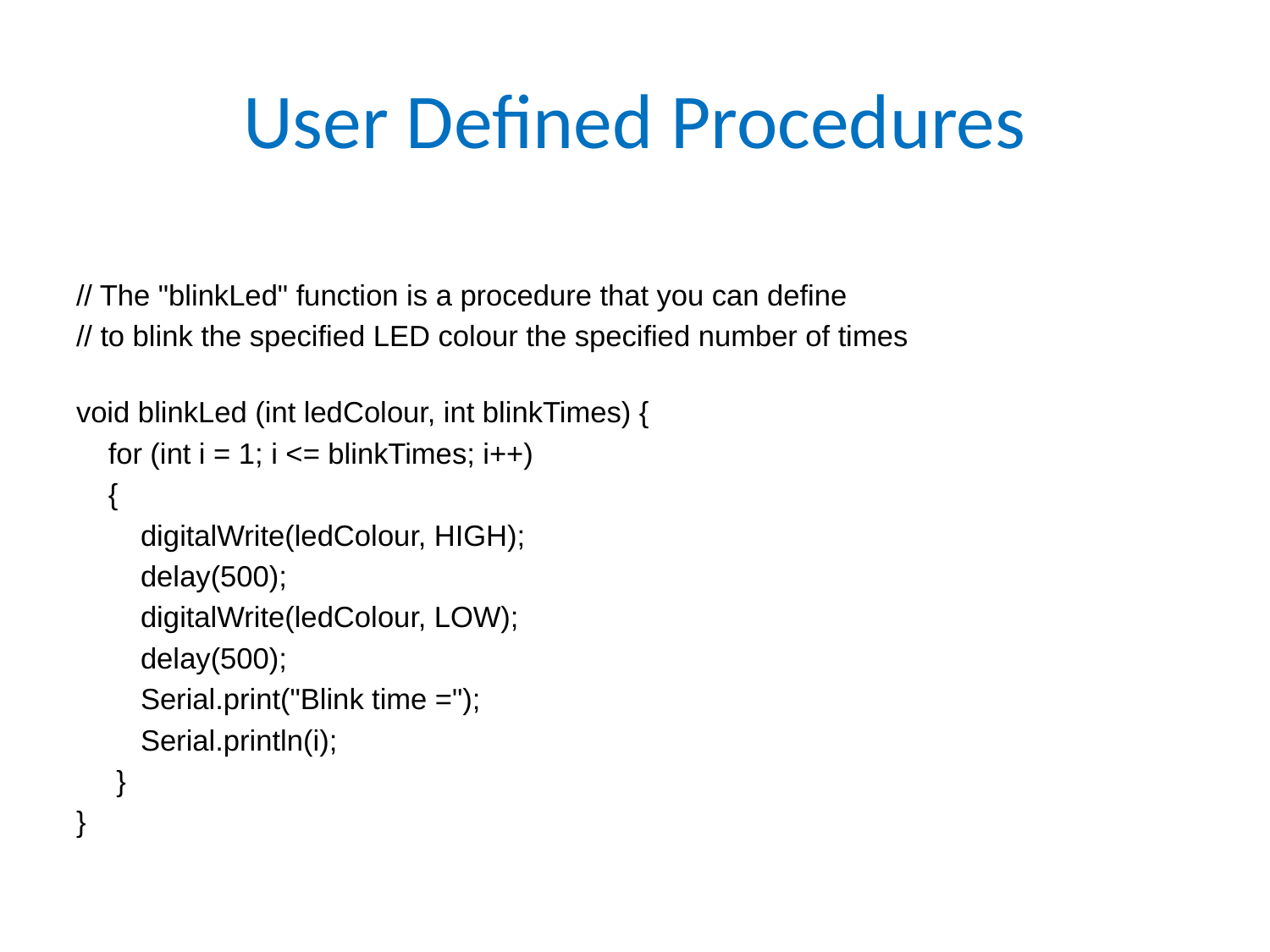

# User Defined Procedures

// The "blinkLed" function is a procedure that you can define
// to blink the specified LED colour the specified number of times
void blinkLed (int ledColour, int blinkTimes) {
    for (int i = 1; i <= blinkTimes; i++)
    {
        digitalWrite(ledColour, HIGH);
        delay(500);
        digitalWrite(ledColour, LOW);
        delay(500);
        Serial.print("Blink time =");
        Serial.println(i);
     }
}